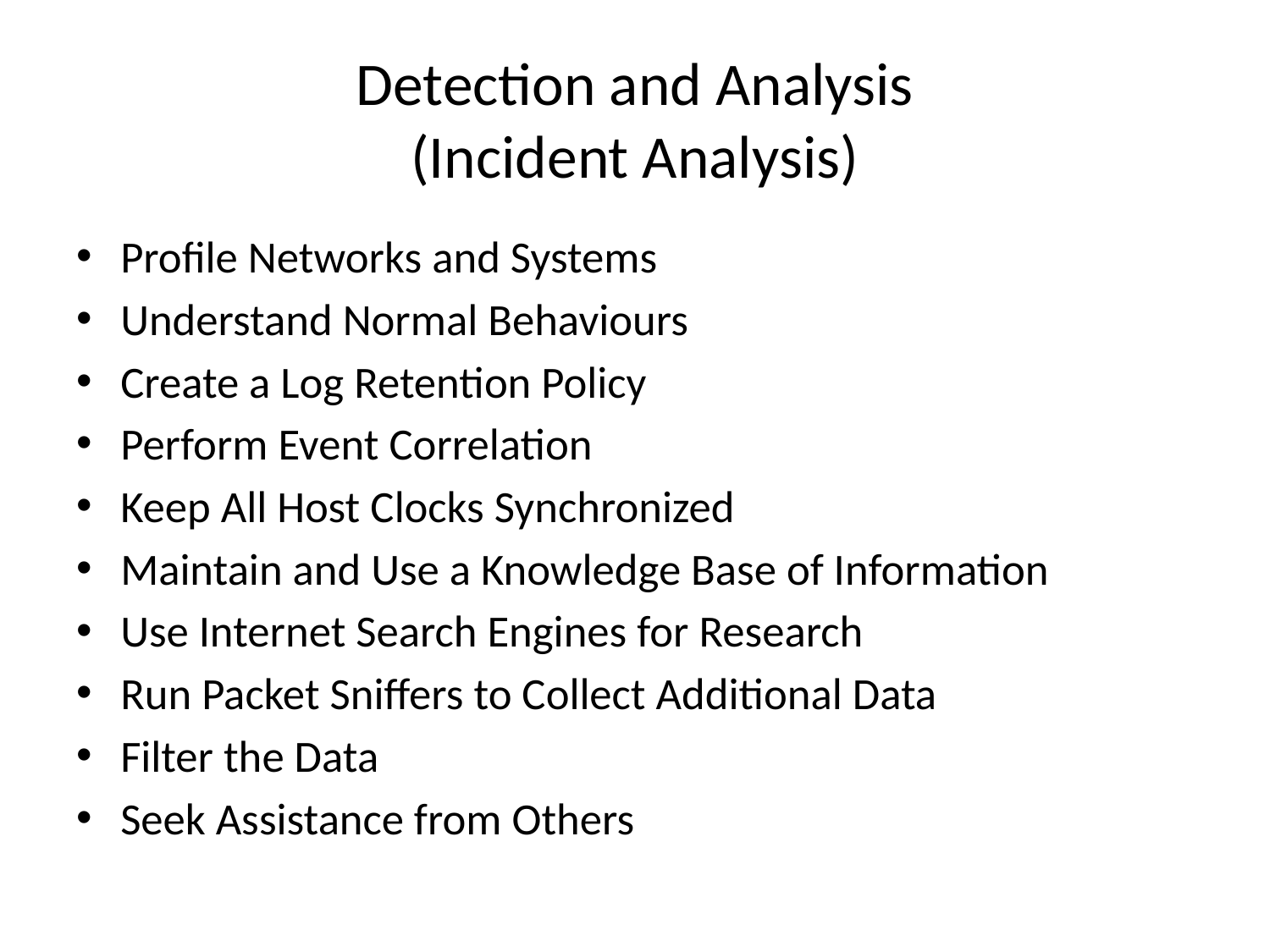

# Detection and Analysis (Incident Analysis)
Profile Networks and Systems
Understand Normal Behaviours
Create a Log Retention Policy
Perform Event Correlation
Keep All Host Clocks Synchronized
Maintain and Use a Knowledge Base of Information
Use Internet Search Engines for Research
Run Packet Sniffers to Collect Additional Data
Filter the Data
Seek Assistance from Others